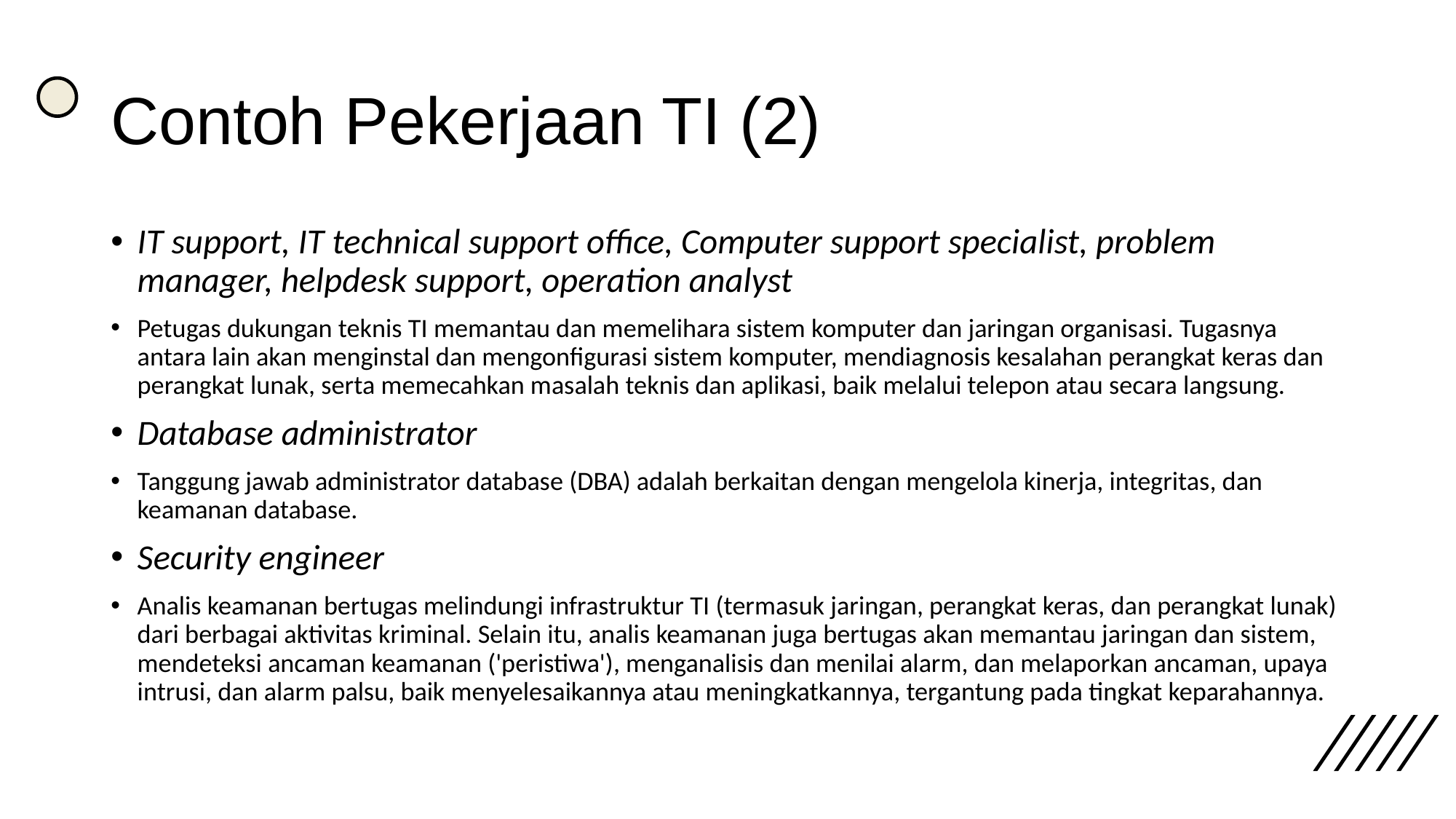

# Contoh Pekerjaan TI (2)
IT support, IT technical support office, Computer support specialist, problem manager, helpdesk support, operation analyst
Petugas dukungan teknis TI memantau dan memelihara sistem komputer dan jaringan organisasi. Tugasnya antara lain akan menginstal dan mengonfigurasi sistem komputer, mendiagnosis kesalahan perangkat keras dan perangkat lunak, serta memecahkan masalah teknis dan aplikasi, baik melalui telepon atau secara langsung.
Database administrator
Tanggung jawab administrator database (DBA) adalah berkaitan dengan mengelola kinerja, integritas, dan keamanan database.
Security engineer
Analis keamanan bertugas melindungi infrastruktur TI (termasuk jaringan, perangkat keras, dan perangkat lunak) dari berbagai aktivitas kriminal. Selain itu, analis keamanan juga bertugas akan memantau jaringan dan sistem, mendeteksi ancaman keamanan ('peristiwa'), menganalisis dan menilai alarm, dan melaporkan ancaman, upaya intrusi, dan alarm palsu, baik menyelesaikannya atau meningkatkannya, tergantung pada tingkat keparahannya.